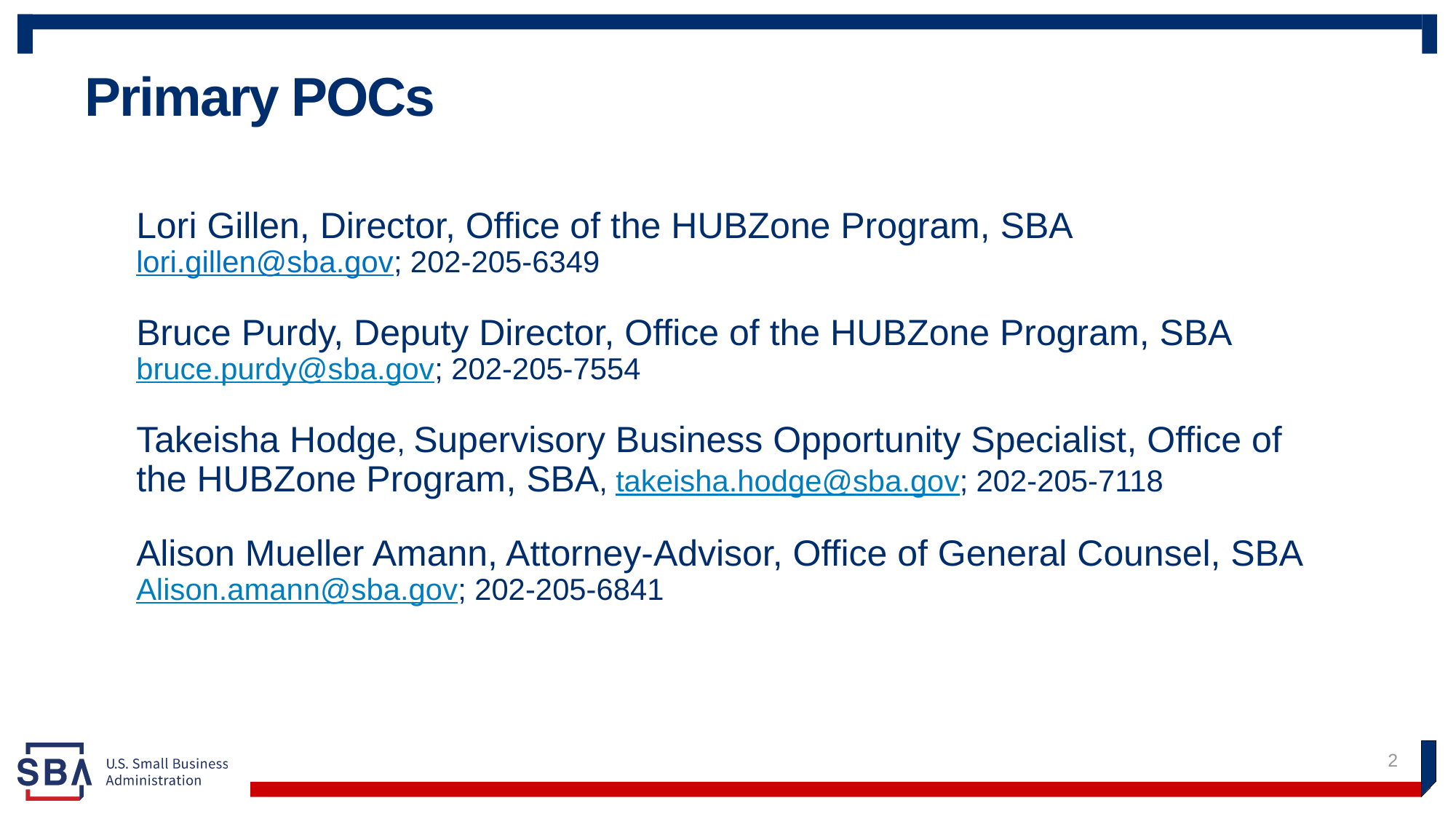

# Primary POCs
Lori Gillen, Director, Office of the HUBZone Program, SBA
lori.gillen@sba.gov; 202-205-6349
Bruce Purdy, Deputy Director, Office of the HUBZone Program, SBA
bruce.purdy@sba.gov; 202-205-7554
Takeisha Hodge, Supervisory Business Opportunity Specialist, Office of the HUBZone Program, SBA, takeisha.hodge@sba.gov; 202-205-7118
Alison Mueller Amann, Attorney-Advisor, Office of General Counsel, SBA
Alison.amann@sba.gov; 202-205-6841
2